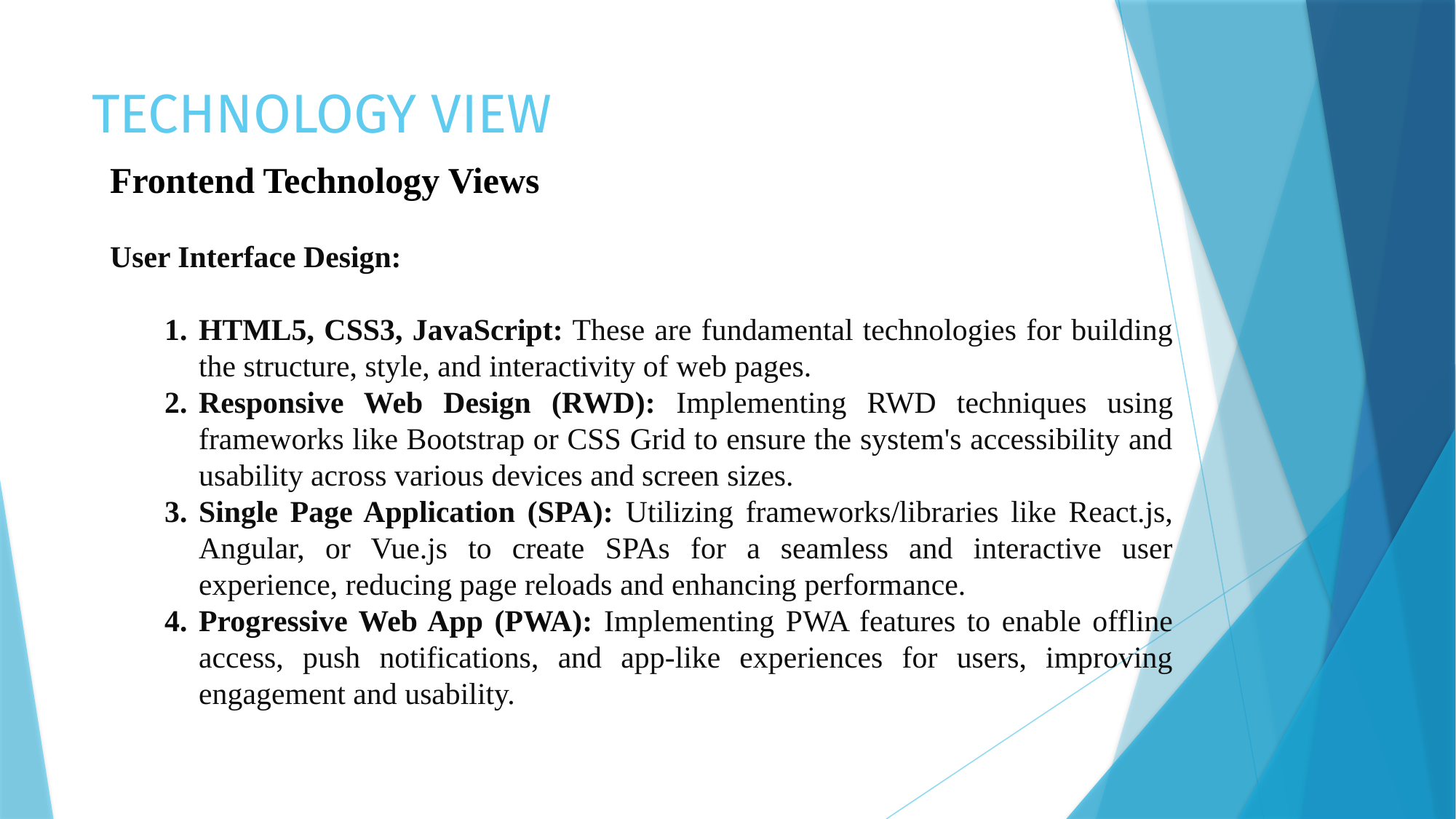

# TECHNOLOGY VIEW
Frontend Technology Views

User Interface Design:

HTML5, CSS3, JavaScript: These are fundamental technologies for building the structure, style, and interactivity of web pages.
Responsive Web Design (RWD): Implementing RWD techniques using frameworks like Bootstrap or CSS Grid to ensure the system's accessibility and usability across various devices and screen sizes.
Single Page Application (SPA): Utilizing frameworks/libraries like React.js, Angular, or Vue.js to create SPAs for a seamless and interactive user experience, reducing page reloads and enhancing performance.
Progressive Web App (PWA): Implementing PWA features to enable offline access, push notifications, and app-like experiences for users, improving engagement and usability.